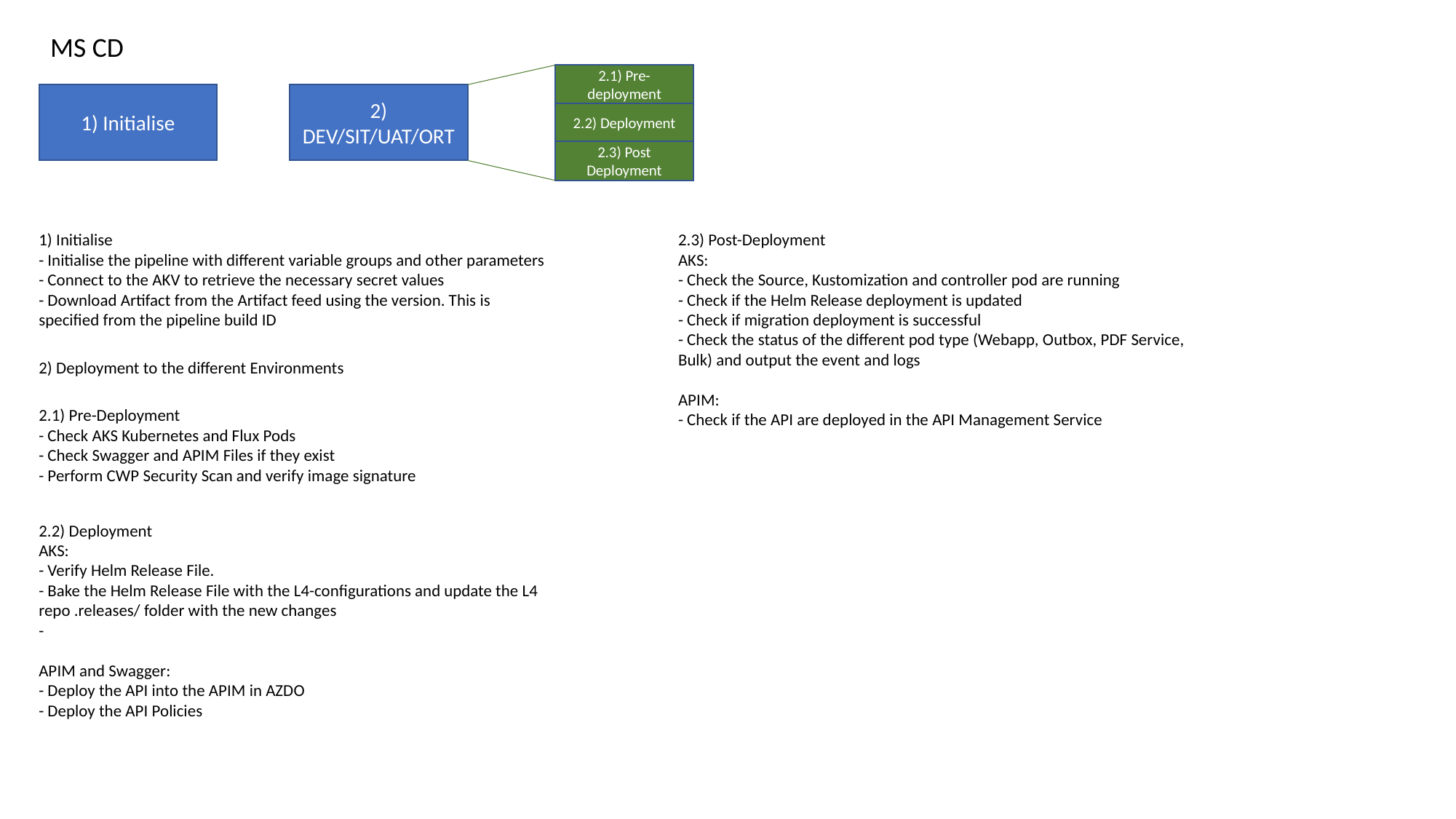

MS CD
2.1) Pre-deployment
1) Initialise
2) DEV/SIT/UAT/ORT
2.2) Deployment
2.3) Post Deployment
1) Initialise
- Initialise the pipeline with different variable groups and other parameters
- Connect to the AKV to retrieve the necessary secret values
- Download Artifact from the Artifact feed using the version. This is specified from the pipeline build ID
2.3) Post-Deployment
AKS:
- Check the Source, Kustomization and controller pod are running
- Check if the Helm Release deployment is updated
- Check if migration deployment is successful
- Check the status of the different pod type (Webapp, Outbox, PDF Service, Bulk) and output the event and logs

APIM:
- Check if the API are deployed in the API Management Service
2) Deployment to the different Environments
2.1) Pre-Deployment
- Check AKS Kubernetes and Flux Pods
- Check Swagger and APIM Files if they exist
- Perform CWP Security Scan and verify image signature
2.2) Deployment
AKS:
- Verify Helm Release File.
- Bake the Helm Release File with the L4-configurations and update the L4 repo .releases/ folder with the new changes
-
APIM and Swagger:
- Deploy the API into the APIM in AZDO
- Deploy the API Policies